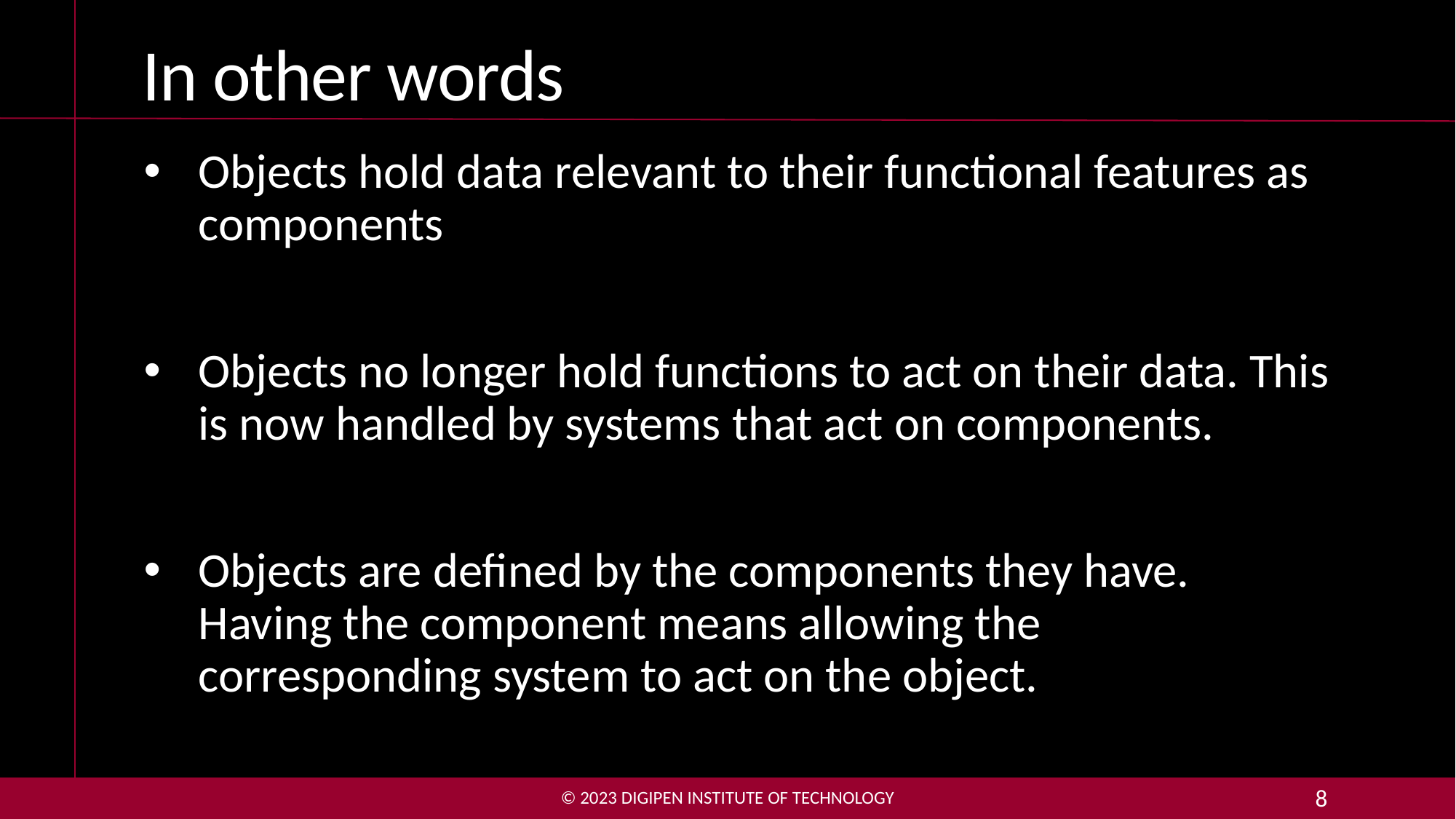

# In other words
Objects hold data relevant to their functional features as components

Objects no longer hold functions to act on their data. This is now handled by systems that act on components.

Objects are defined by the components they have. Having the component means allowing the corresponding system to act on the object.
© 2023 DigiPen Institute of Technology
8